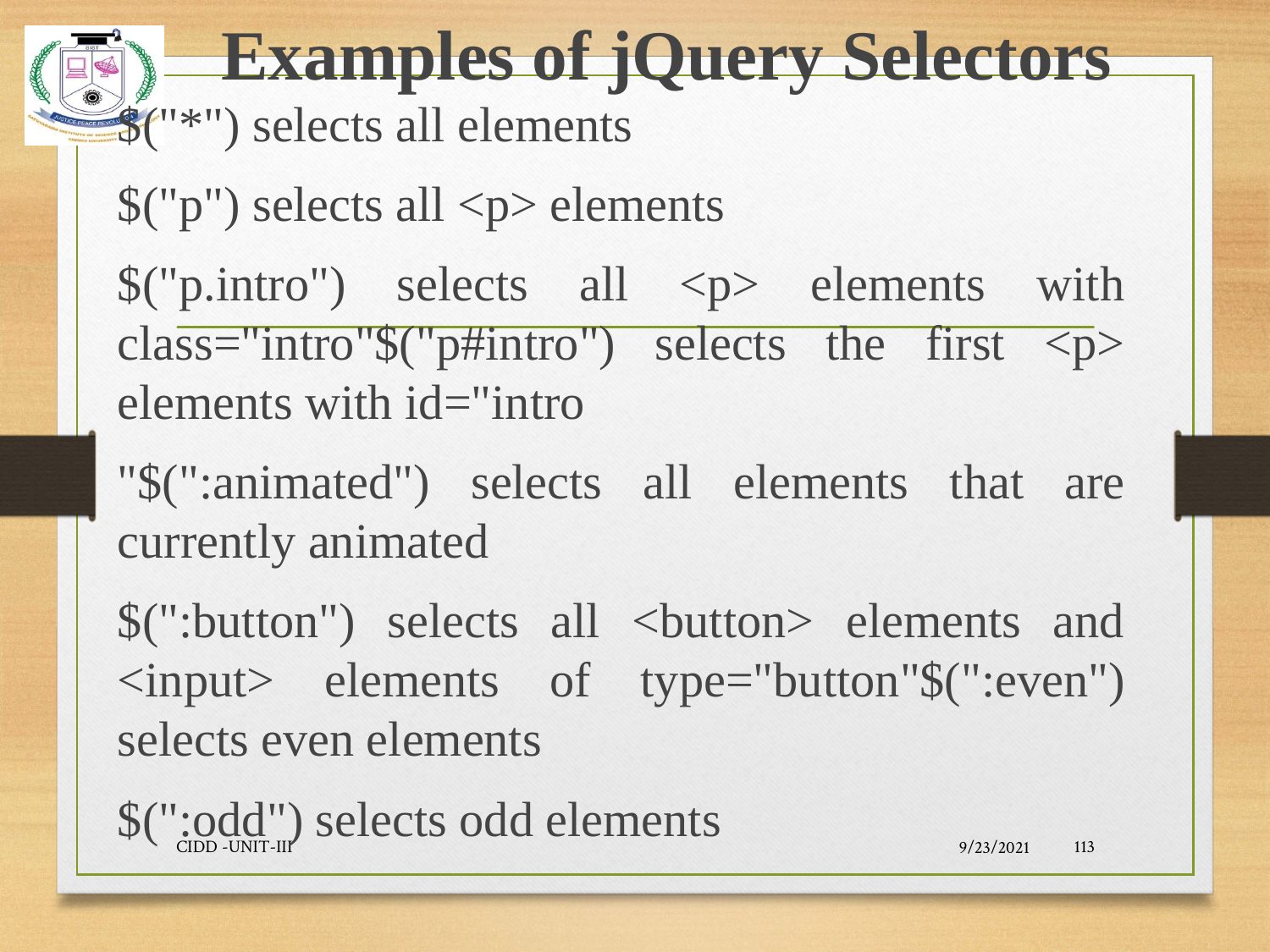

# Examples of jQuery Selectors
$("*") selects all elements
$("p") selects all <p> elements
$("p.intro") selects all <p> elements with class="intro"$("p#intro") selects the first <p> elements with id="intro
"$(":animated") selects all elements that are currently animated
$(":button") selects all <button> elements and <input> elements of type="button"$(":even") selects even elements
$(":odd") selects odd elements
CIDD -UNIT-III
9/23/2021
113